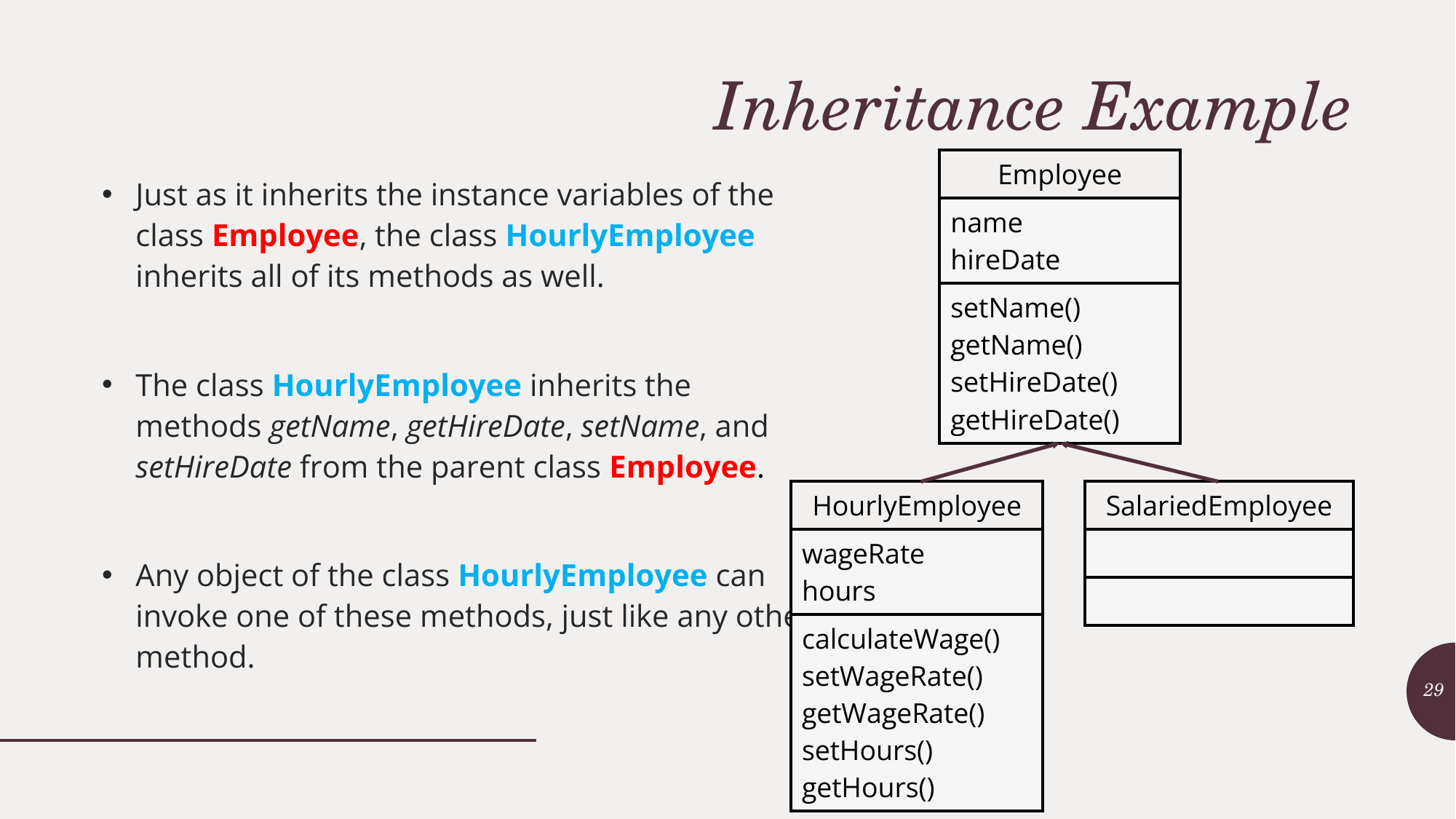

# Inheritance Example
| Employee |
| --- |
| name hireDate |
| setName() getName() setHireDate() getHireDate() |
Just as it inherits the instance variables of the class Employee, the class HourlyEmployee inherits all of its methods as well.

The class HourlyEmployee inherits the methods getName, getHireDate, setName, and setHireDate from the parent class Employee.

Any object of the class HourlyEmployee can invoke one of these methods, just like any other method.
| HourlyEmployee |
| --- |
| wageRate hours |
| calculateWage() setWageRate() getWageRate() setHours() getHours() |
| SalariedEmployee |
| --- |
|  |
|  |
29